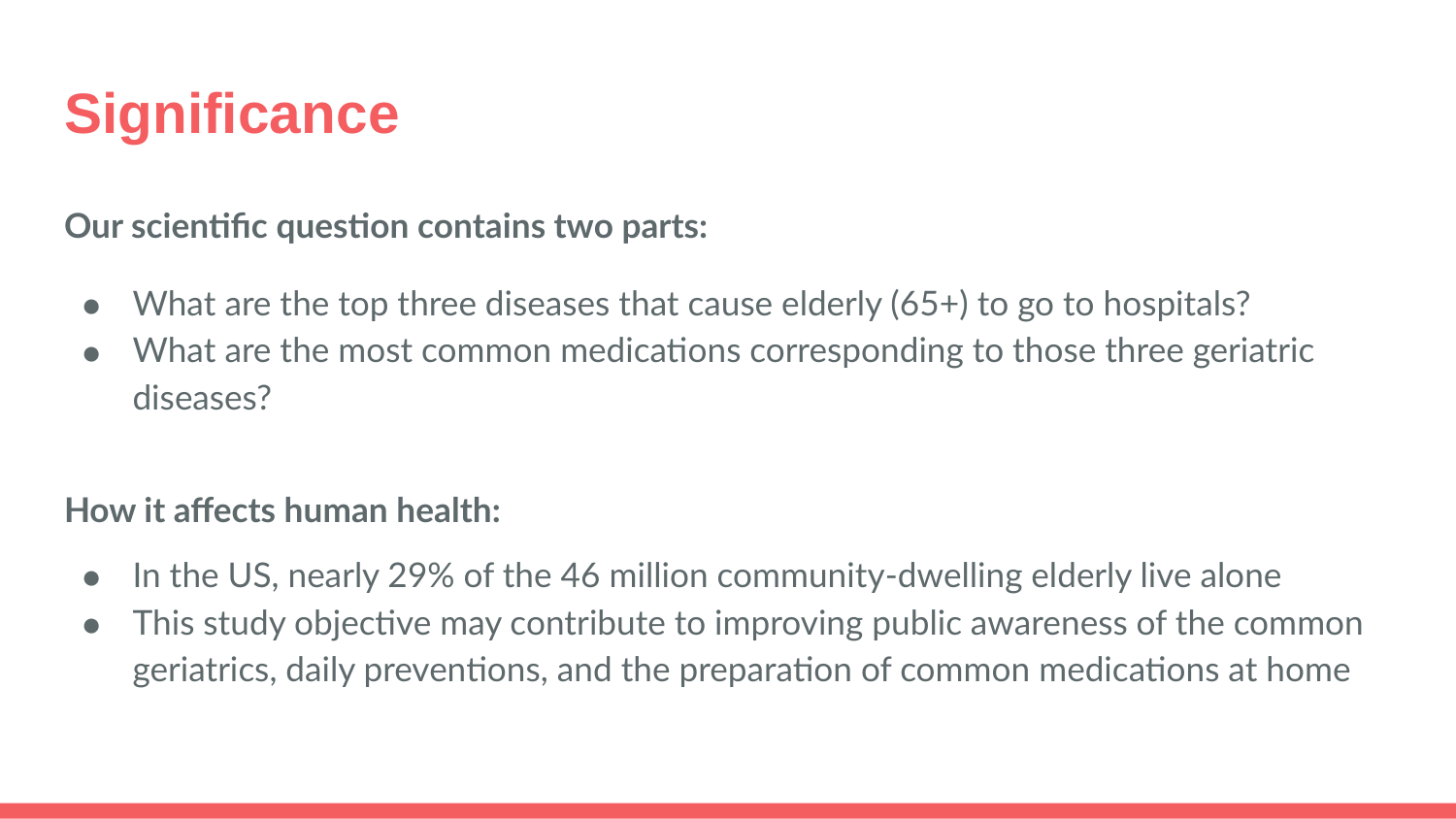

# Significance
Our scientific question contains two parts:
What are the top three diseases that cause elderly (65+) to go to hospitals?
What are the most common medications corresponding to those three geriatric diseases?
How it affects human health:
In the US, nearly 29% of the 46 million community-dwelling elderly live alone
This study objective may contribute to improving public awareness of the common geriatrics, daily preventions, and the preparation of common medications at home